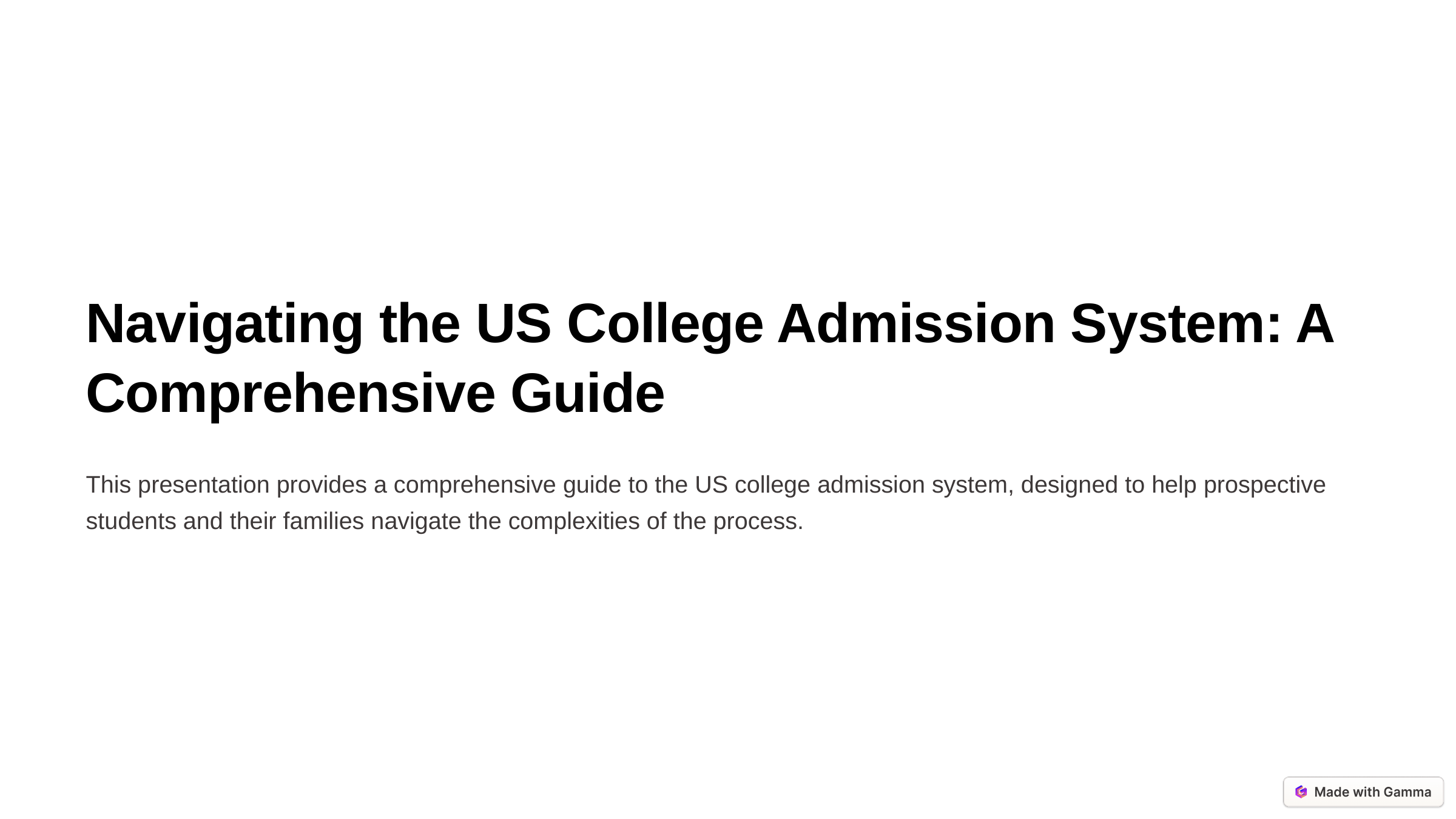

Navigating the US College Admission System: A Comprehensive Guide
This presentation provides a comprehensive guide to the US college admission system, designed to help prospective students and their families navigate the complexities of the process.